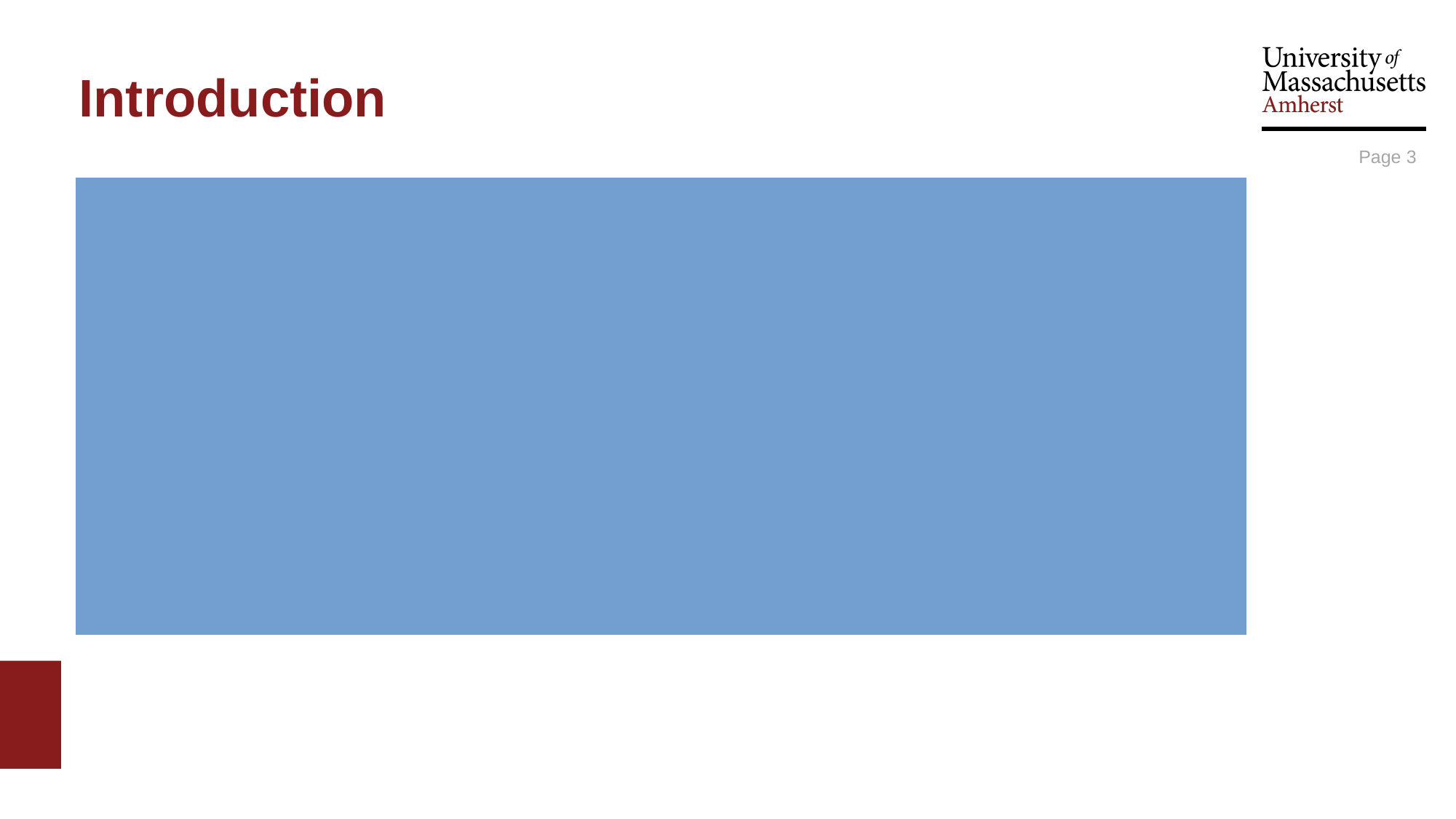

# Introduction
Page 3

What will US holiday season retail sales be for 2023 relative to the 2022 holiday season?
What will the US civilian unemployment rate (U3 rate) be by the end of 2024?
Will US covid positivity rates be higher or lower by December 31, 2024 compared to today (reference date: November 14, 2023)?